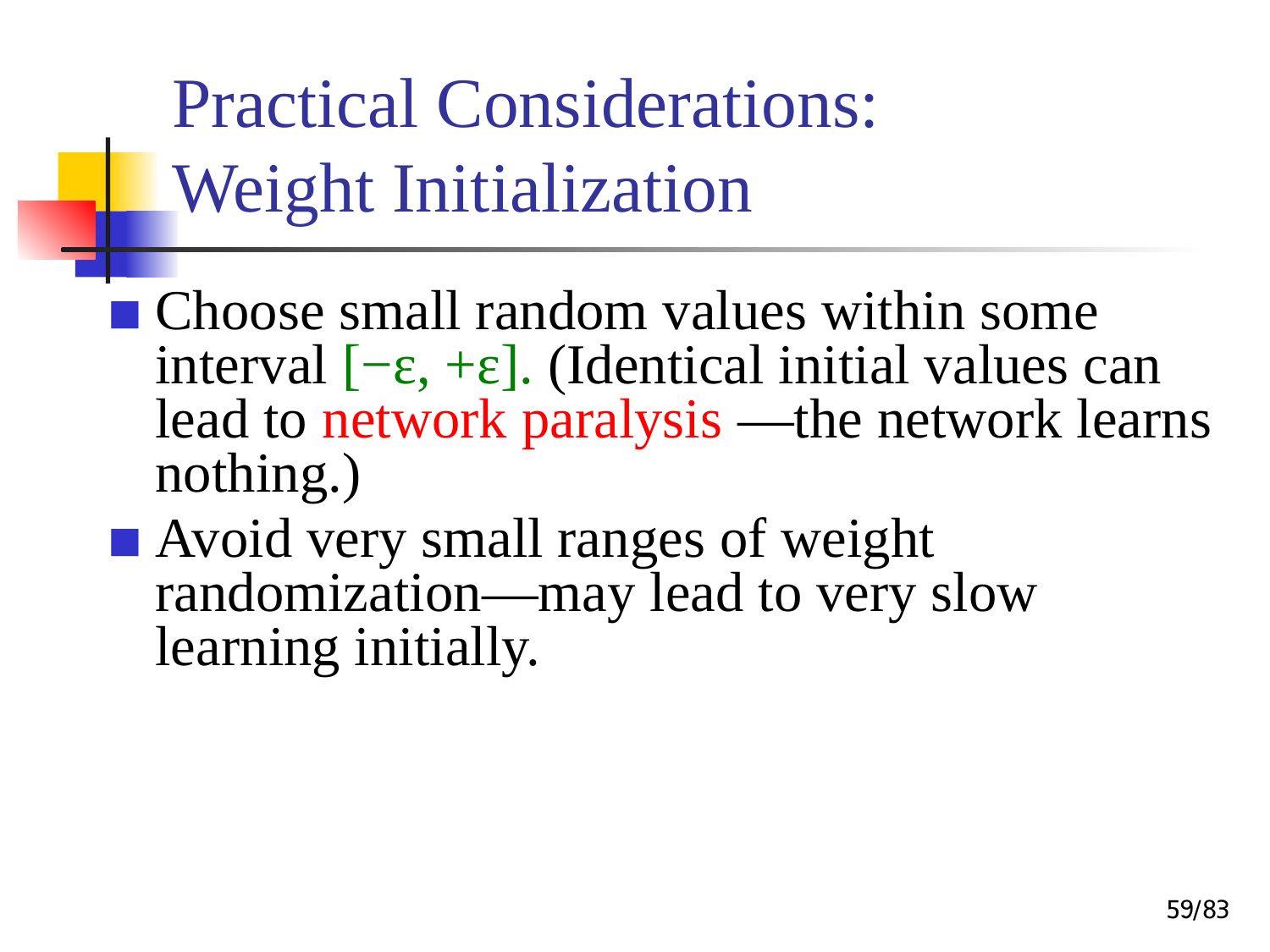

# Practical Considerations: Weight Initialization
Choose small random values within some interval [−ε, +ε]. (Identical initial values can lead to network paralysis —the network learns nothing.)
Avoid very small ranges of weight randomization—may lead to very slow learning initially.
59/83